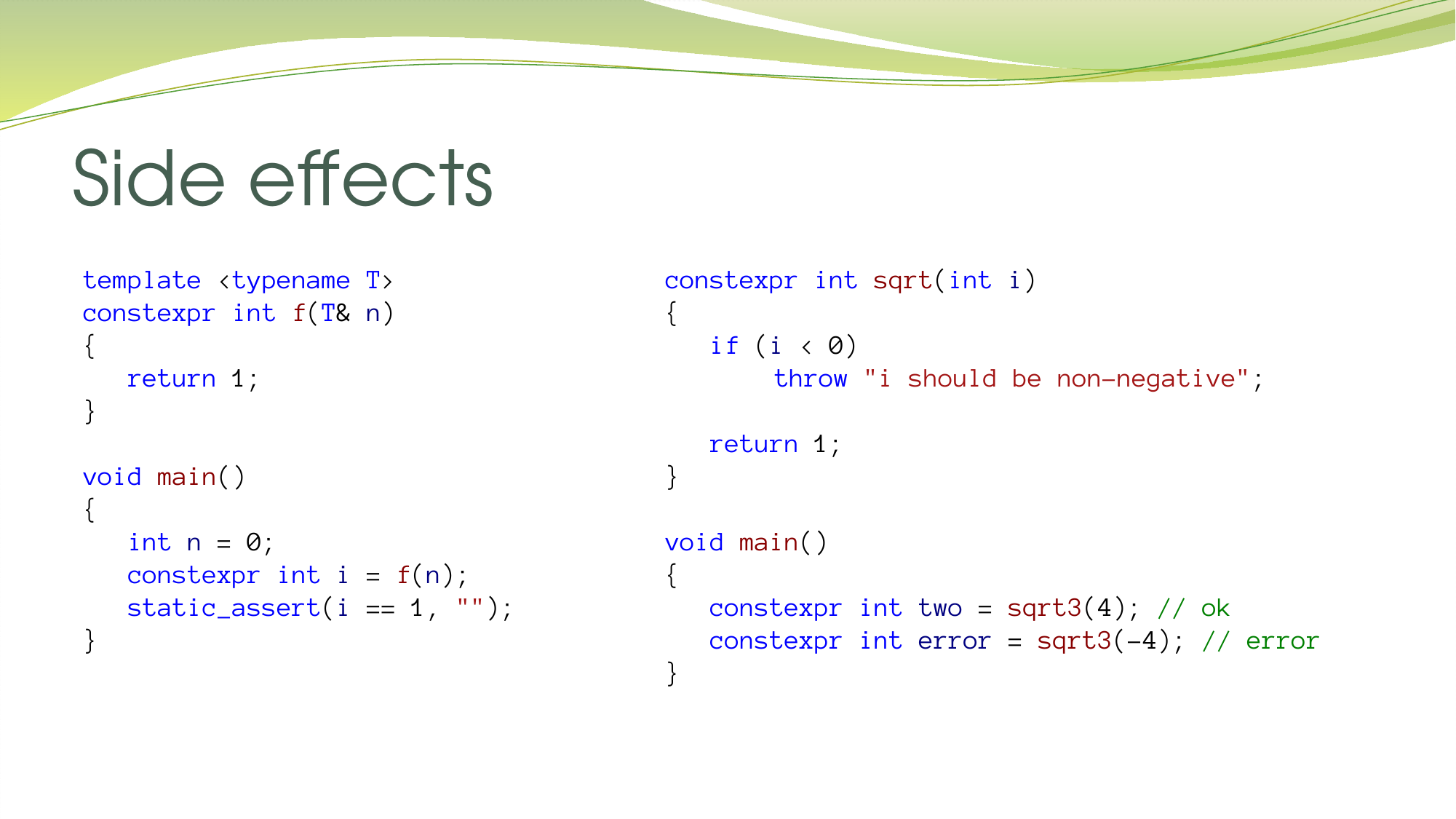

# Side effects
template <typename T>
constexpr int f(T& n)
{
   return 1;
}

void main()
{
   int n = 0;
   constexpr int i = f(n);
   static_assert(i == 1, "");
}
constexpr int sqrt(int i)
{
   if (i < 0)
	throw "i should be non-negative";

   return 1;
}

void main()
{
   constexpr int two = sqrt3(4); // ok
   constexpr int error = sqrt3(-4); // error
}